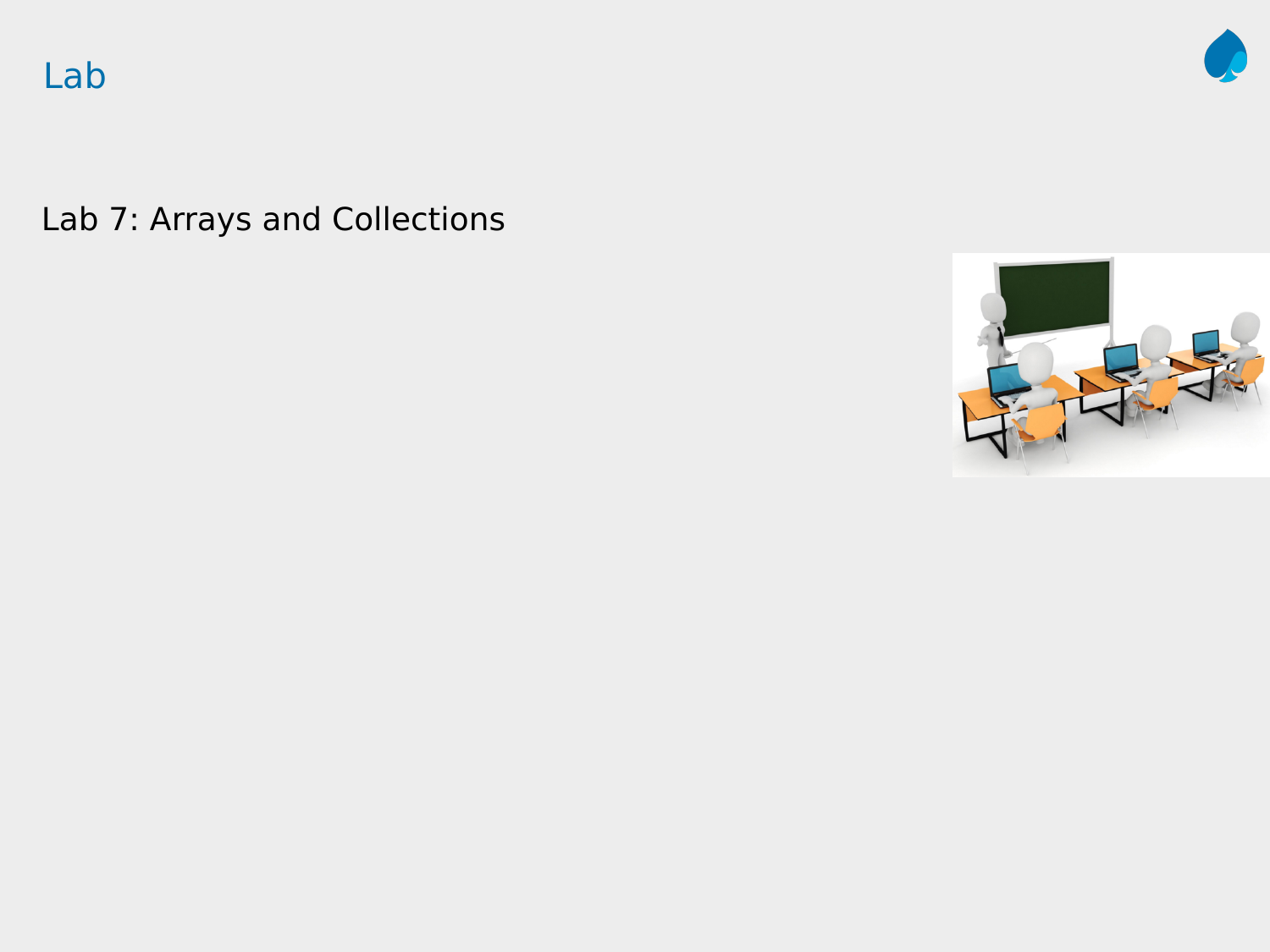

# Lab
Lab 7: Arrays and Collections